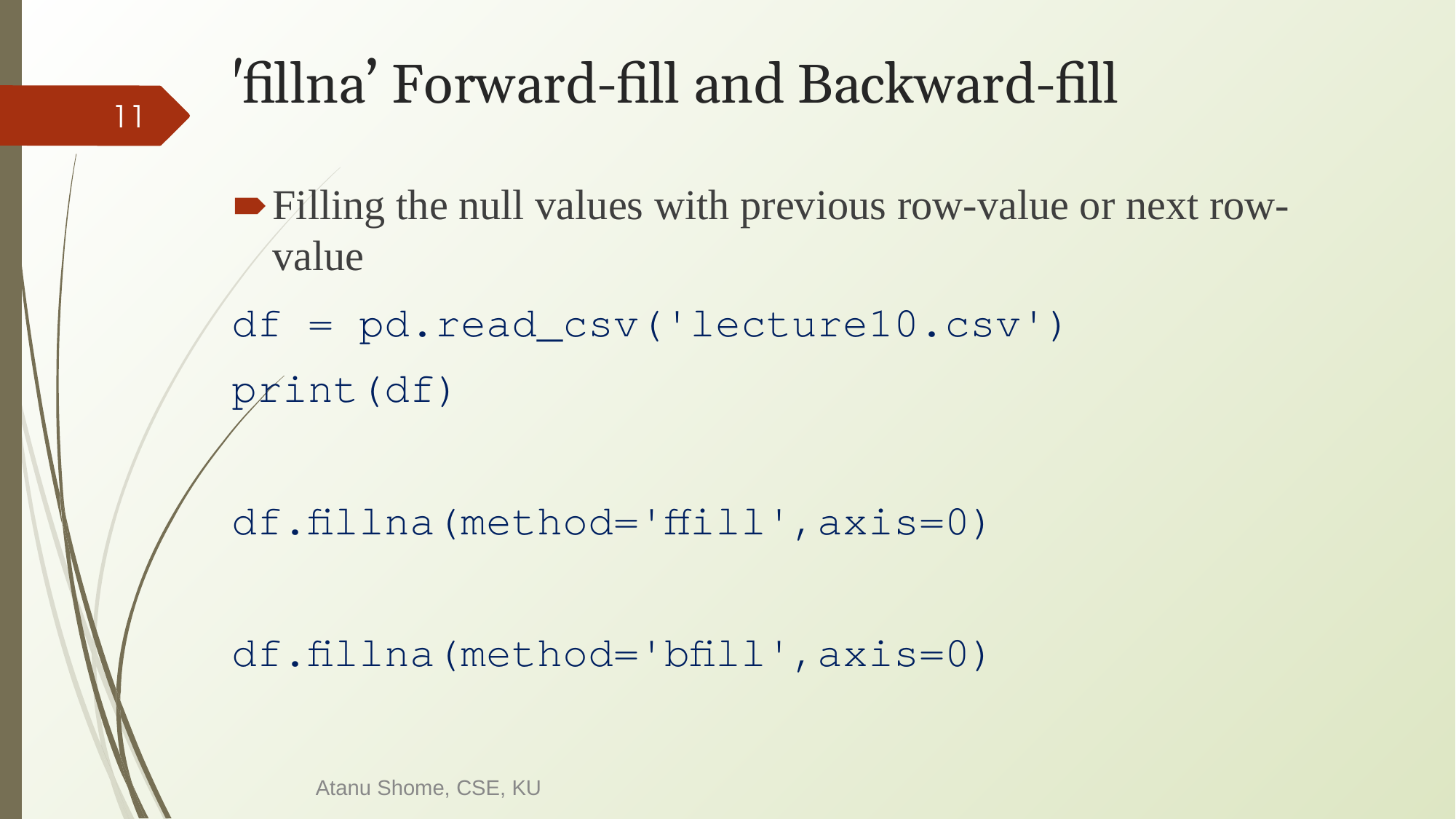

# 'fillna’ Forward-fill and Backward-fill
11
Filling the null values with previous row-value or next row-value
df = pd.read_csv('lecture10.csv')
print(df)

df.fillna(method='ffill',axis=0)

df.fillna(method='bfill',axis=0)

Atanu Shome, CSE, KU